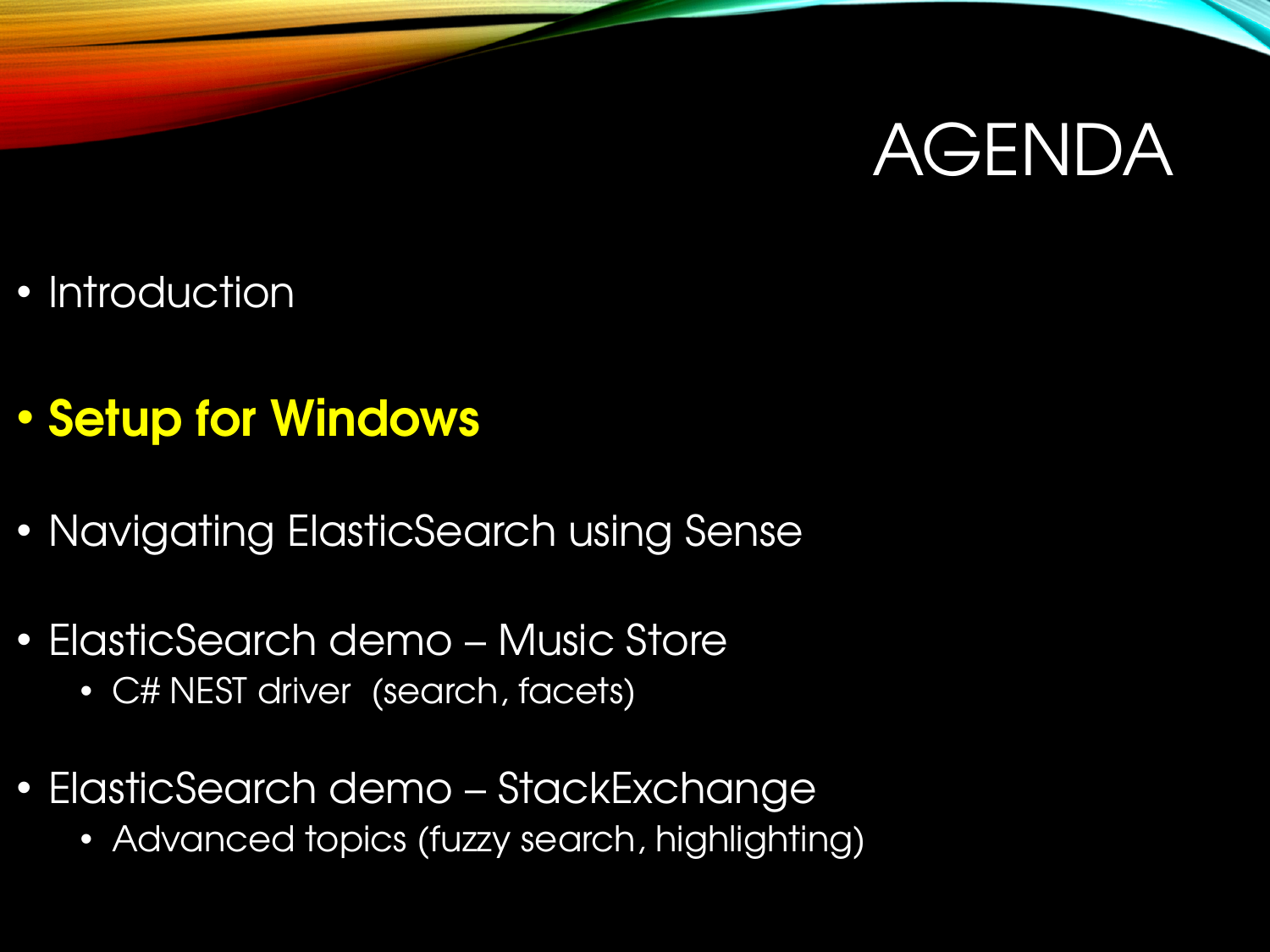

# Agenda
Introduction
Setup for Windows
Navigating ElasticSearch using Sense
ElasticSearch demo – Music Store
C# NEST driver  (search, facets)
ElasticSearch demo – StackExchange
Advanced topics (fuzzy search, highlighting)